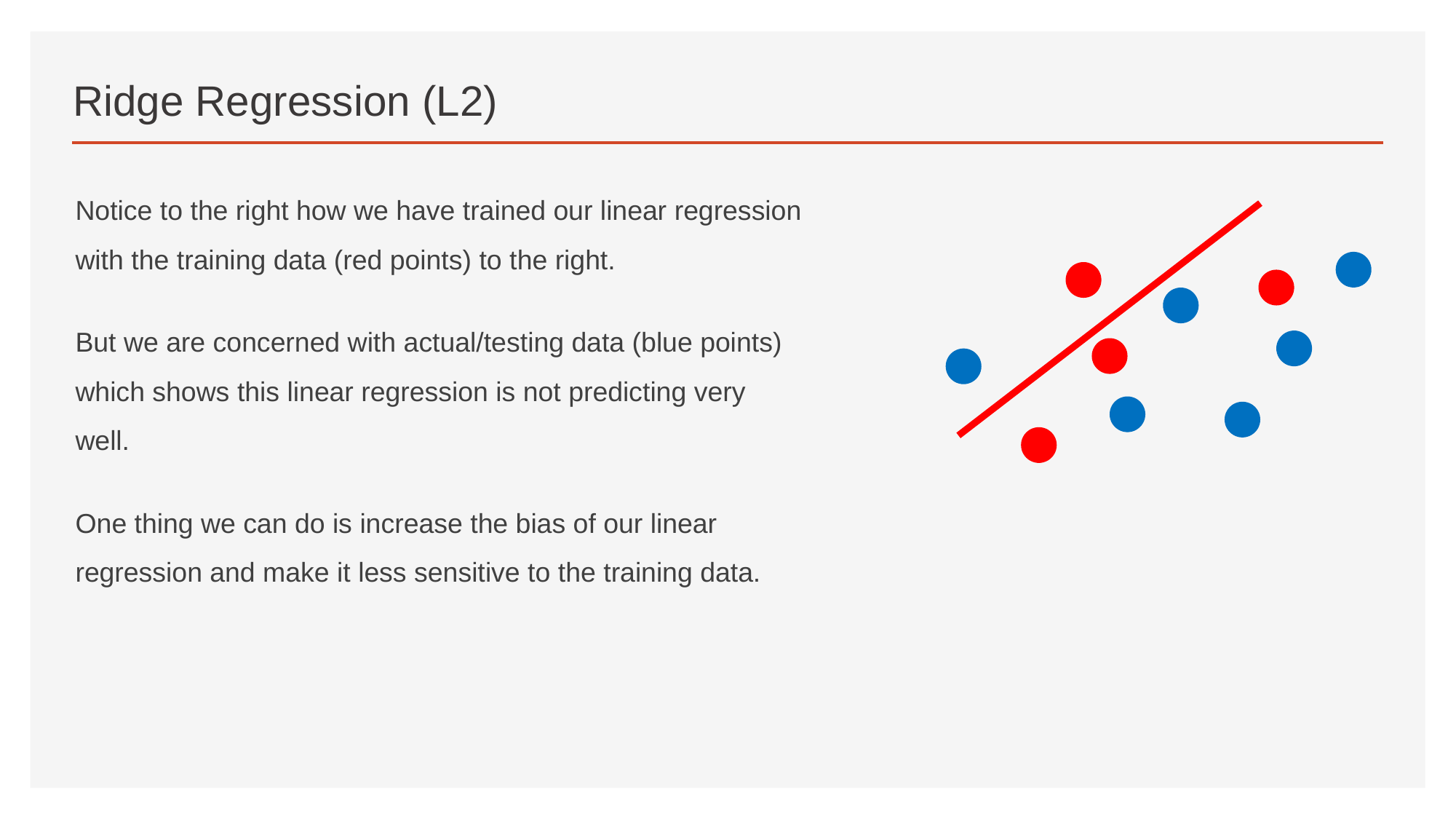

# Ridge Regression (L2)
Notice to the right how we have trained our linear regression with the training data (red points) to the right.
But we are concerned with actual/testing data (blue points) which shows this linear regression is not predicting very well.
One thing we can do is increase the bias of our linear regression and make it less sensitive to the training data.